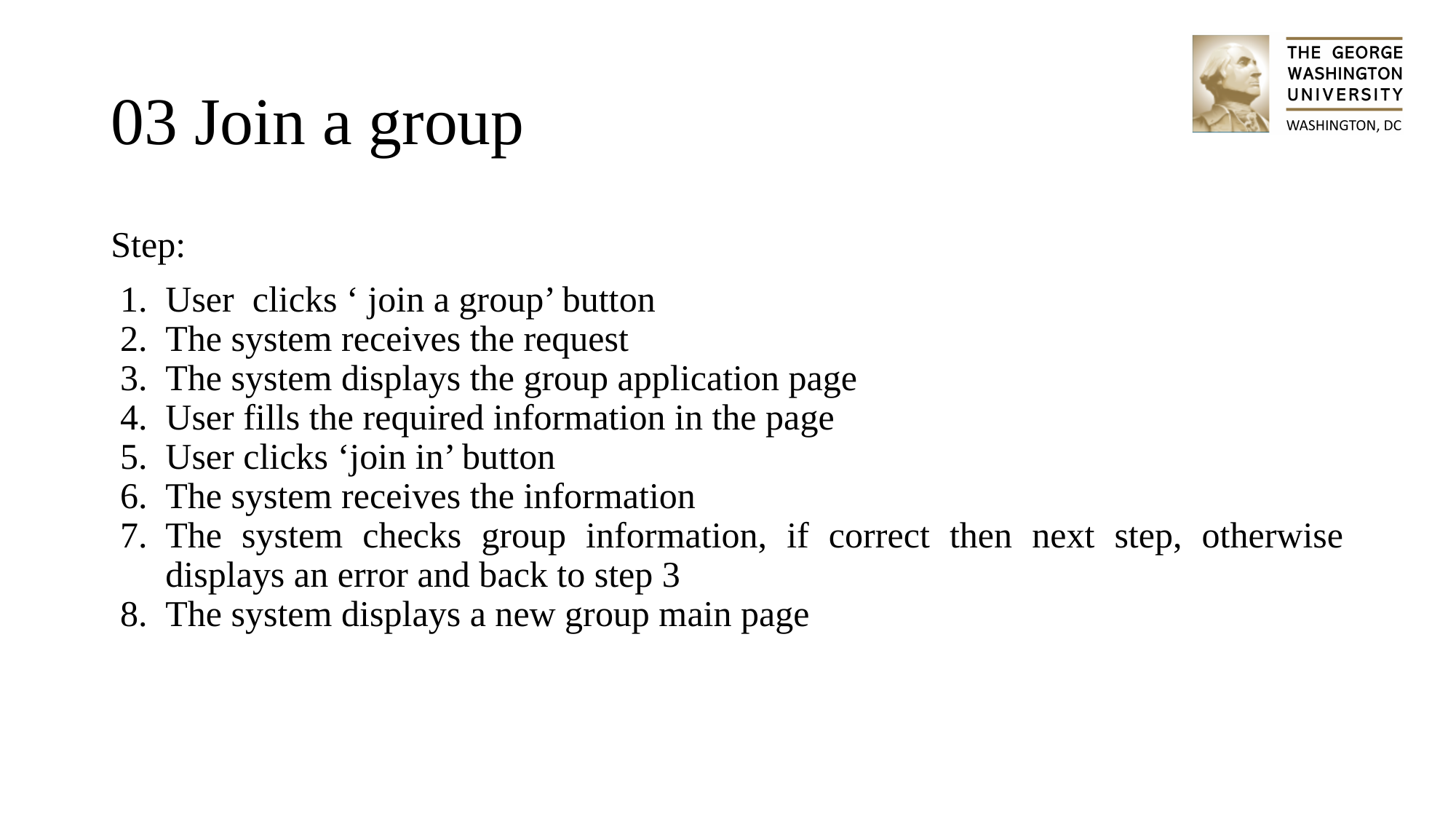

# 03 Join a group
Step:
User  clicks ‘ join a group’ button
The system receives the request
The system displays the group application page
User fills the required information in the page
User clicks ‘join in’ button
The system receives the information
The system checks group information, if correct then next step, otherwise displays an error and back to step 3
The system displays a new group main page